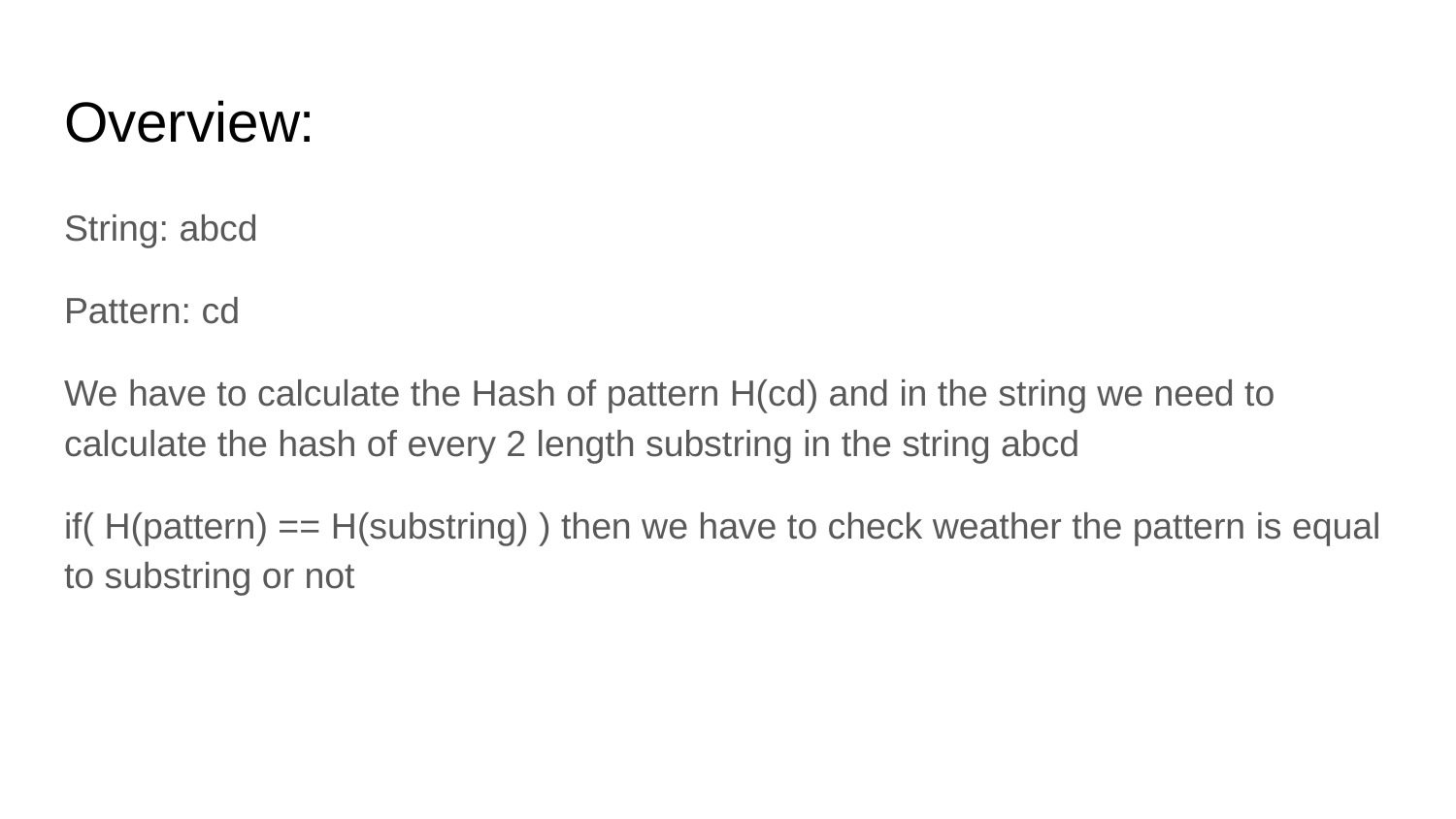

# Overview:
String: abcd
Pattern: cd
We have to calculate the Hash of pattern H(cd) and in the string we need to calculate the hash of every 2 length substring in the string abcd
if( H(pattern) == H(substring) ) then we have to check weather the pattern is equal to substring or not